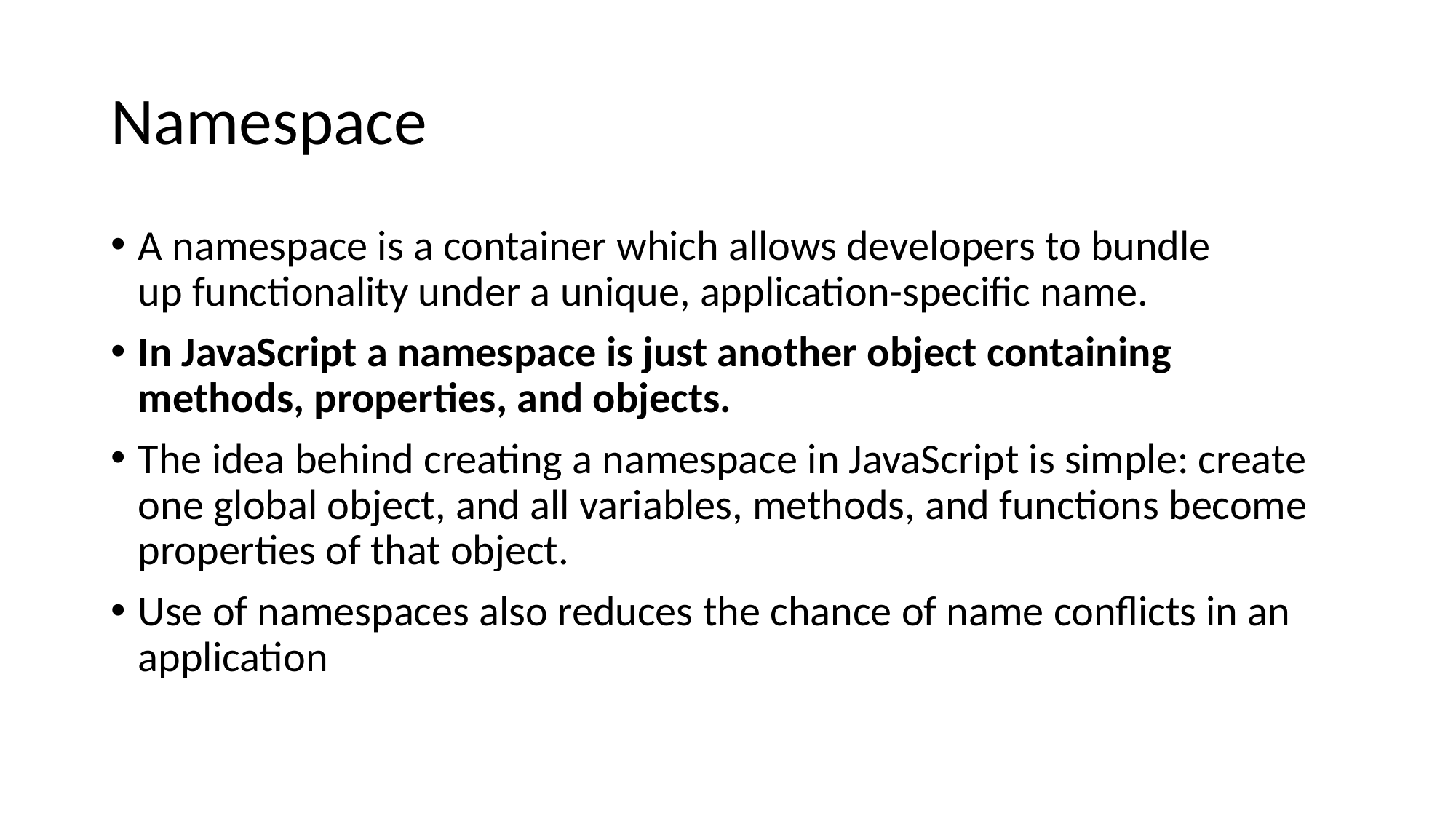

# Namespace
A namespace is a container which allows developers to bundle up functionality under a unique, application-specific name.
In JavaScript a namespace is just another object containing methods, properties, and objects.
The idea behind creating a namespace in JavaScript is simple: create one global object, and all variables, methods, and functions become properties of that object.
Use of namespaces also reduces the chance of name conflicts in an application